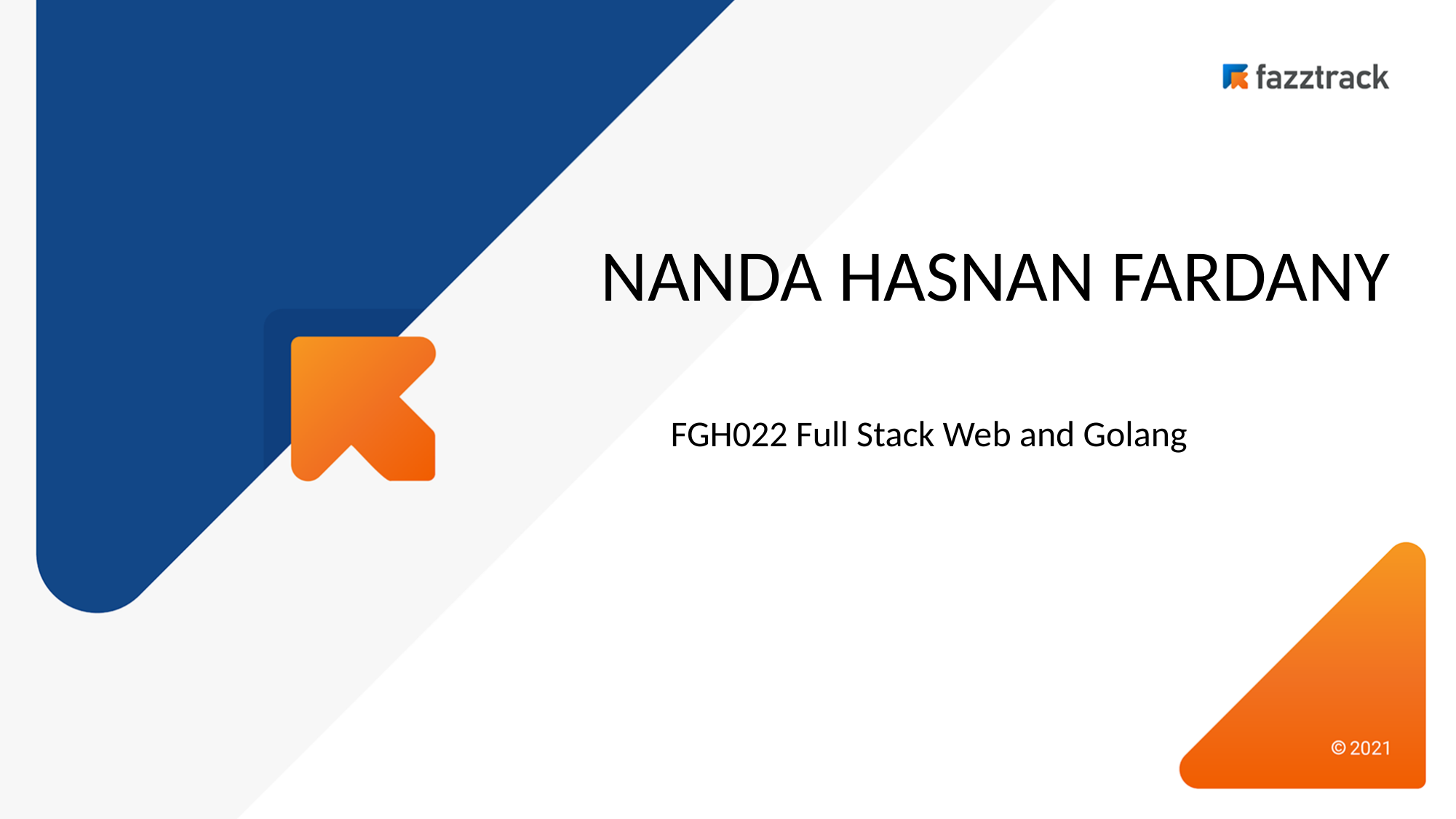

# NANDA HASNAN FARDANY
FGH022 Full Stack Web and Golang